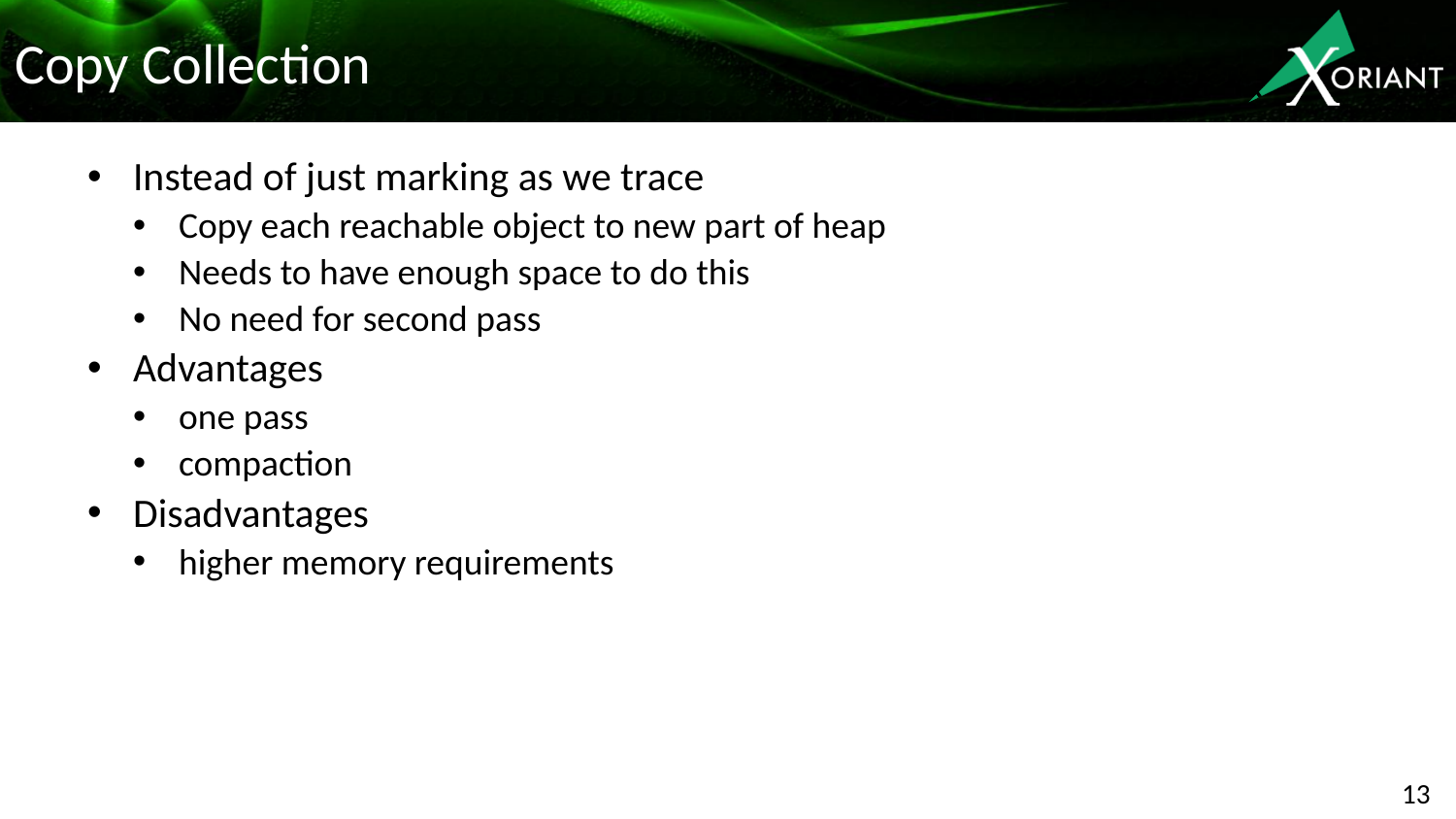

# Copy Collection
Instead of just marking as we trace
Copy each reachable object to new part of heap
Needs to have enough space to do this
No need for second pass
Advantages
one pass
compaction
Disadvantages
higher memory requirements

13